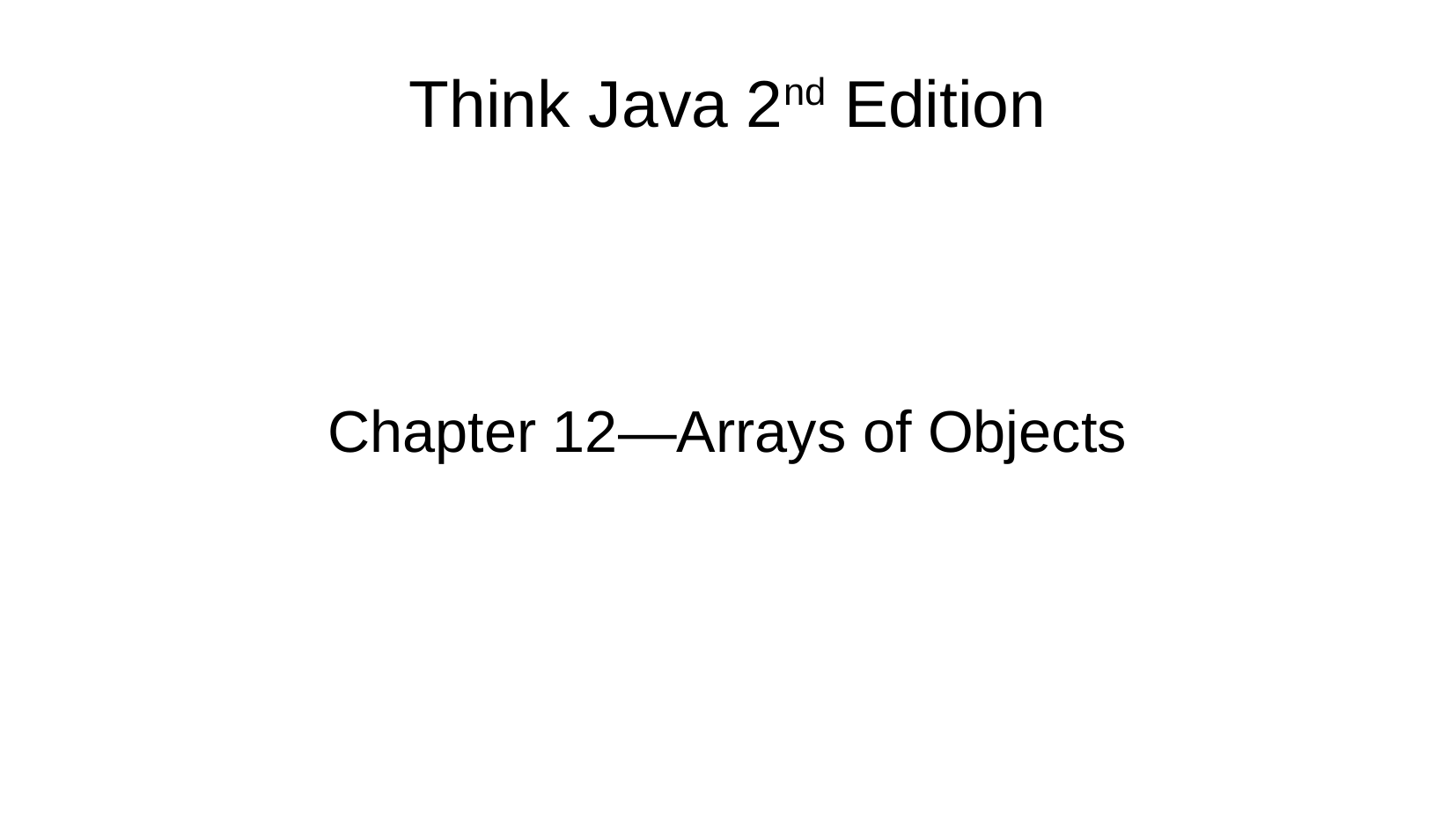

Think Java 2nd Edition
Chapter 12—Arrays of Objects